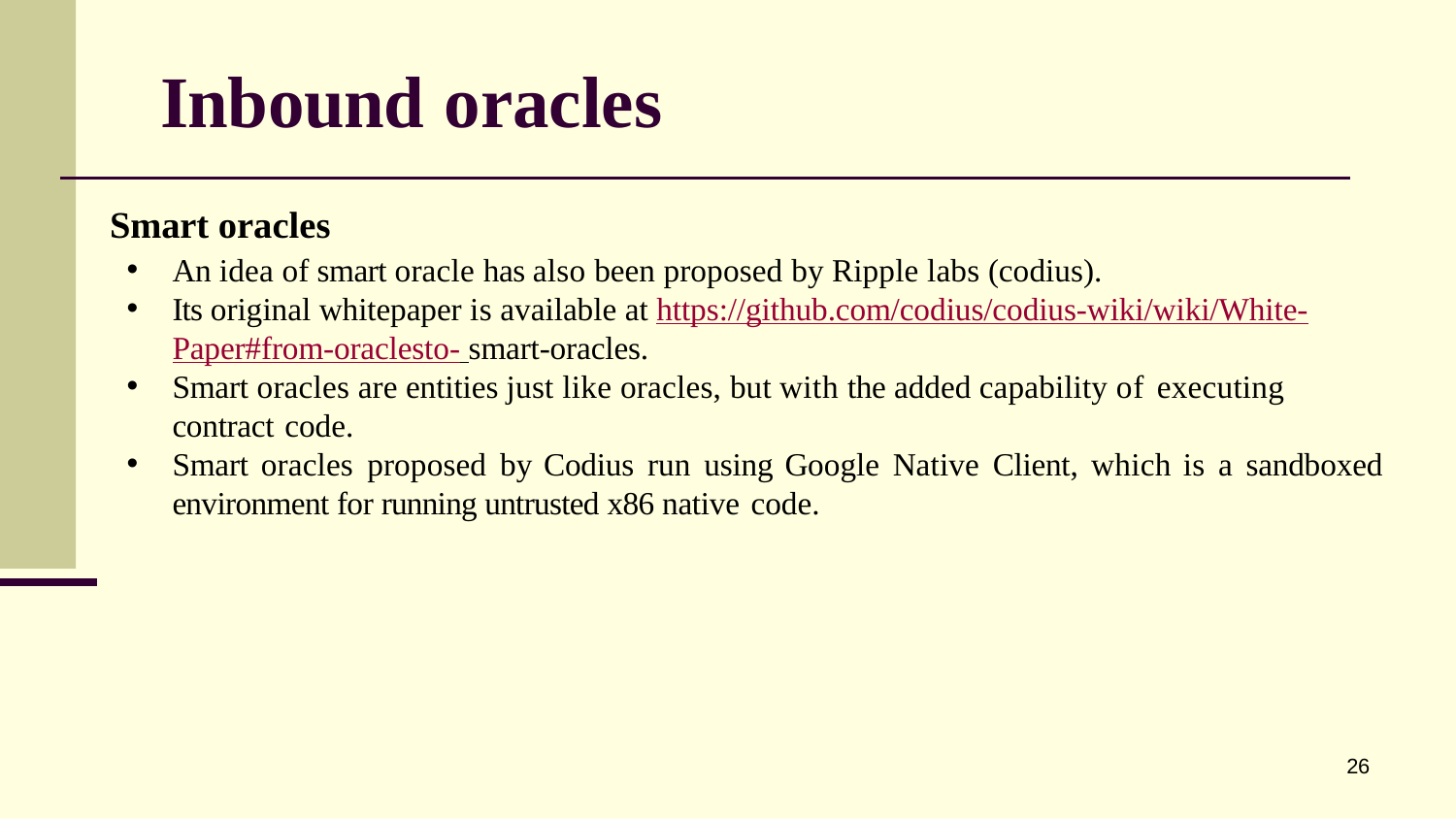

# Inbound oracles
Smart oracles
An idea of smart oracle has also been proposed by Ripple labs (codius).
Its original whitepaper is available at https://github.com/codius/codius-wiki/wiki/White-
Paper#from-oraclesto- smart-oracles.
Smart oracles are entities just like oracles, but with the added capability of executing
contract code.
Smart oracles proposed by Codius run using Google Native Client, which is a sandboxed
environment for running untrusted x86 native code.
26